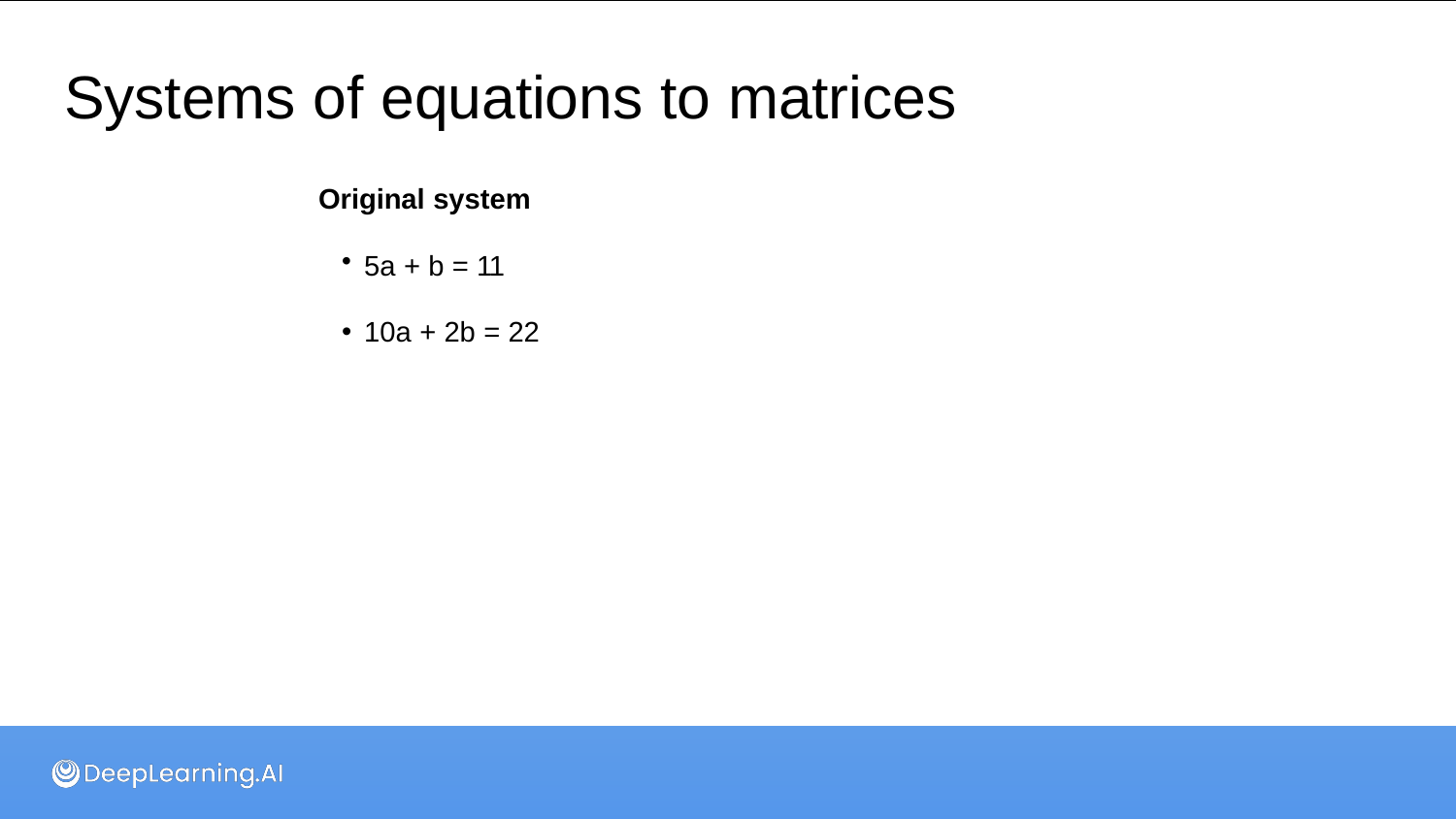

# Systems of equations to matrices
Original system

5a + b = 11

10a + 2b = 22